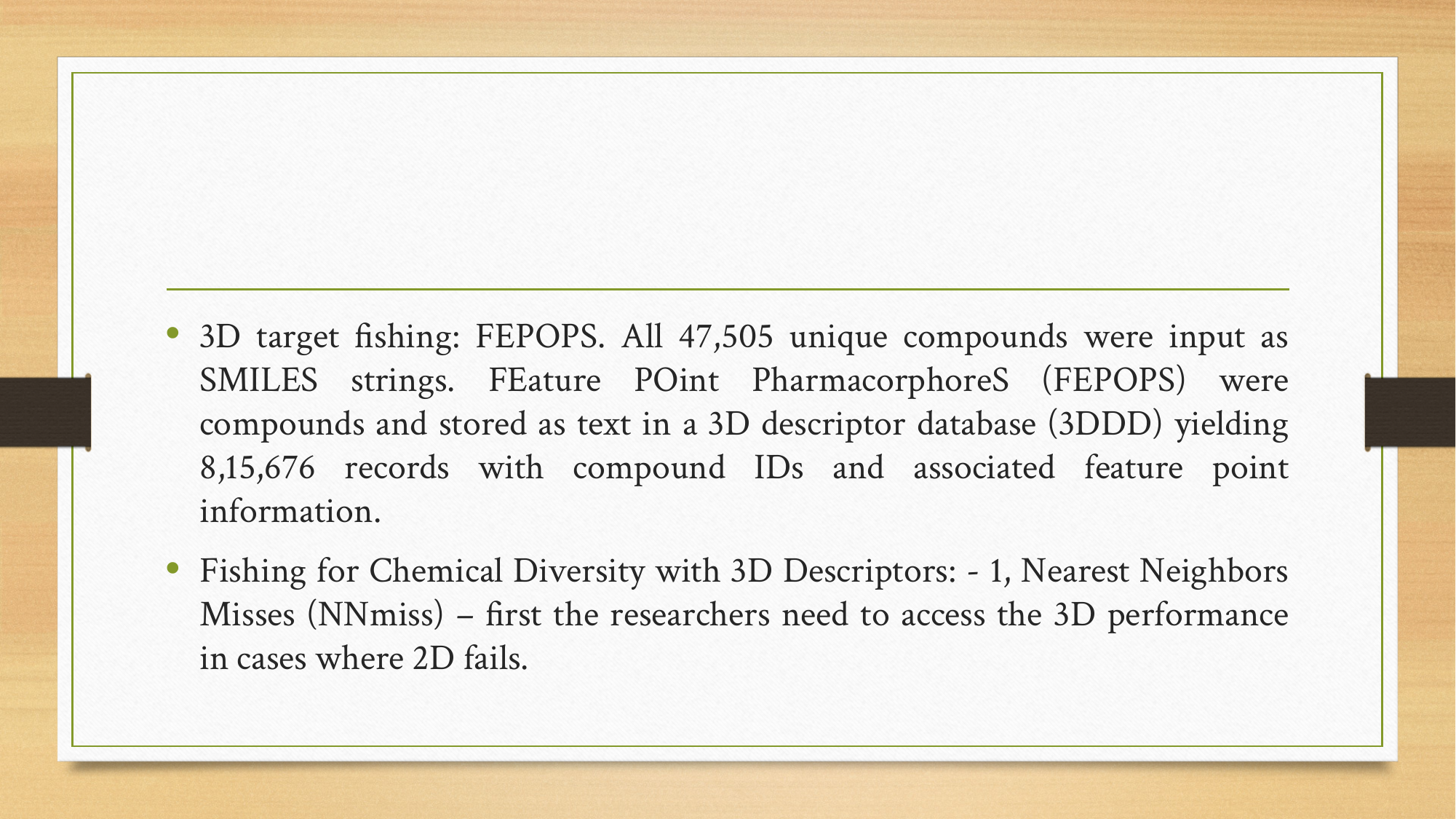

#
3D target fishing: FEPOPS. All 47,505 unique compounds were input as SMILES strings. FEature POint PharmacorphoreS (FEPOPS) were compounds and stored as text in a 3D descriptor database (3DDD) yielding 8,15,676 records with compound IDs and associated feature point information.
Fishing for Chemical Diversity with 3D Descriptors: - 1, Nearest Neighbors Misses (NNmiss) – first the researchers need to access the 3D performance in cases where 2D fails.